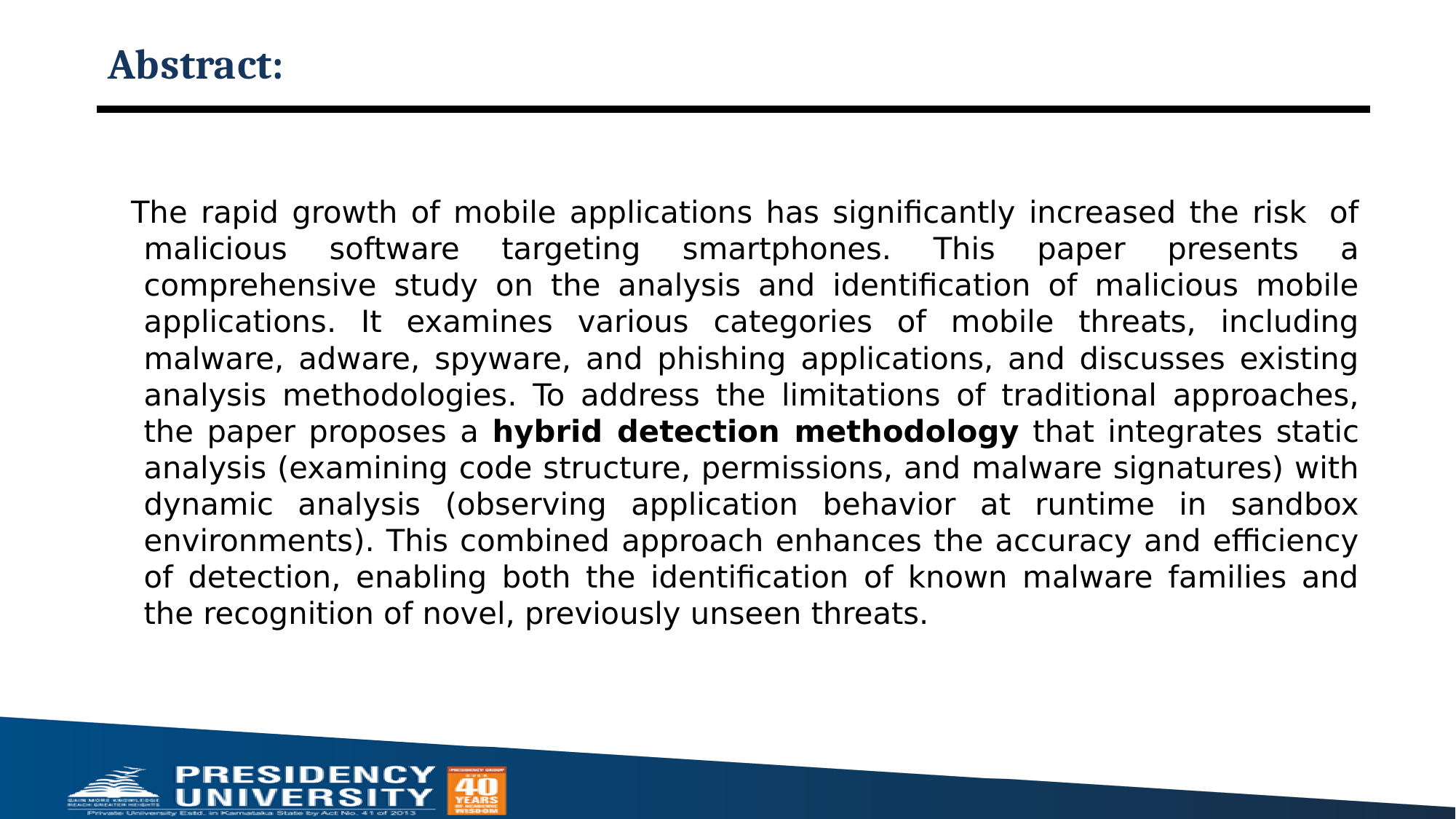

# Abstract:

   The rapid growth of mobile applications has significantly increased the risk  of malicious software targeting smartphones. This paper presents a comprehensive study on the analysis and identification of malicious mobile applications. It examines various categories of mobile threats, including malware, adware, spyware, and phishing applications, and discusses existing analysis methodologies. To address the limitations of traditional approaches, the paper proposes a hybrid detection methodology that integrates static analysis (examining code structure, permissions, and malware signatures) with dynamic analysis (observing application behavior at runtime in sandbox environments). This combined approach enhances the accuracy and efficiency of detection, enabling both the identification of known malware families and the recognition of novel, previously unseen threats.